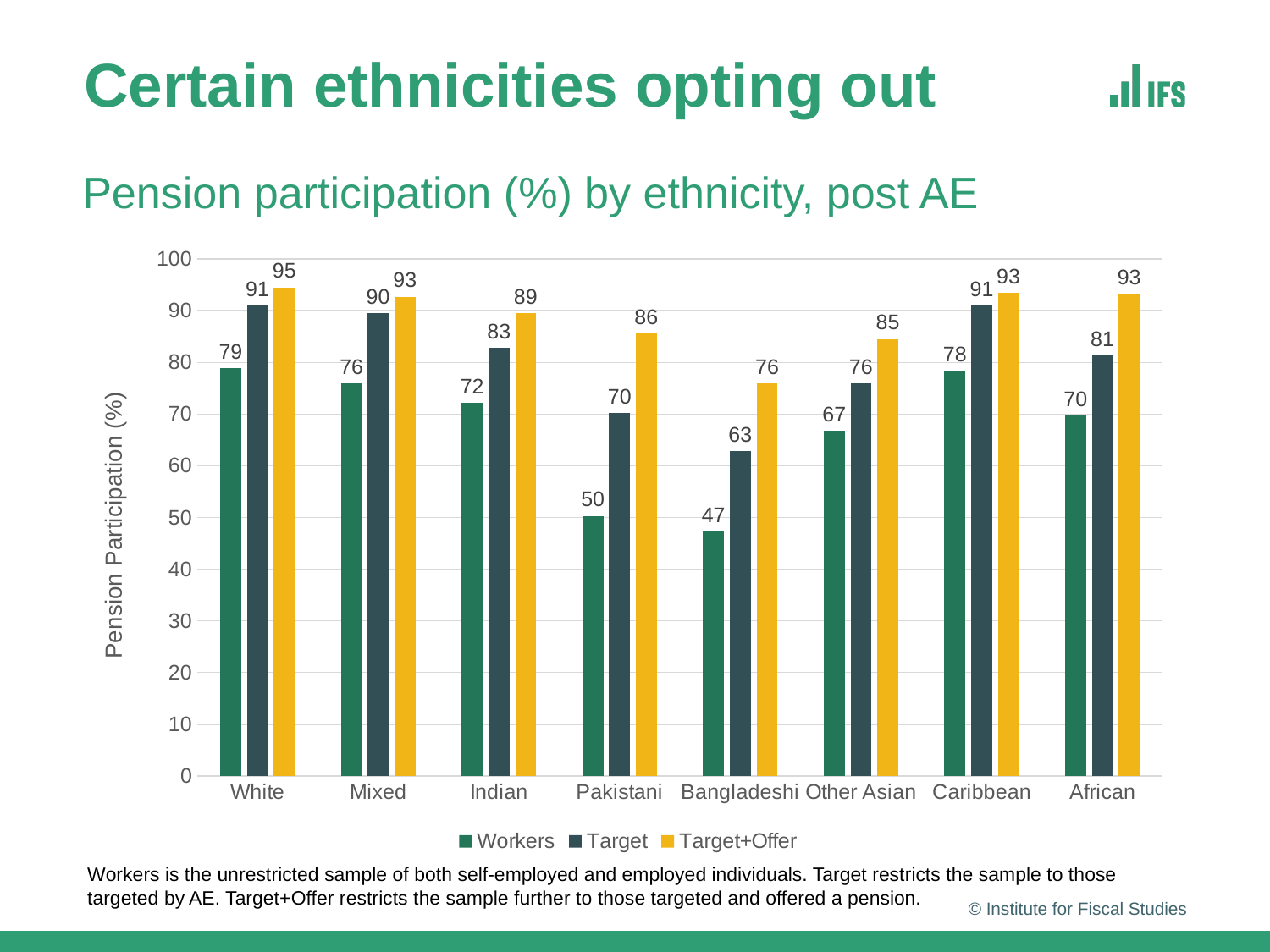

# Certain ethnicities opting out
Pension participation (%) by ethnicity, post AE

### Chart

| Category | Workers | Target | Target+Offer |
|---|---|---|---|
| White | 78.9556884765625 | 91.02643585205078 | 94.51774597167969 |
| Mixed | 75.96725463867188 | 89.57621765136719 | 92.70880889892578 |
| Indian | 72.21100616455078 | 82.76282501220703 | 89.47521209716797 |
| Pakistani | 50.30650329589844 | 70.21622467041016 | 85.62373352050781 |
| Bangladeshi | 47.2348747253418 | 62.80967330932617 | 75.88330841064453 |
| Other Asian | 66.80363464355469 | 75.87410736083984 | 84.52486419677734 |
| Caribbean | 78.42292785644531 | 91.06341552734375 | 93.41584777832031 |
| African | 69.67009735107422 | 81.3998031616211 | 93.33381652832031 |
Workers is the unrestricted sample of both self-employed and employed individuals. Target restricts the sample to those targeted by AE. Target+Offer restricts the sample further to those targeted and offered a pension.
© Institute for Fiscal Studies